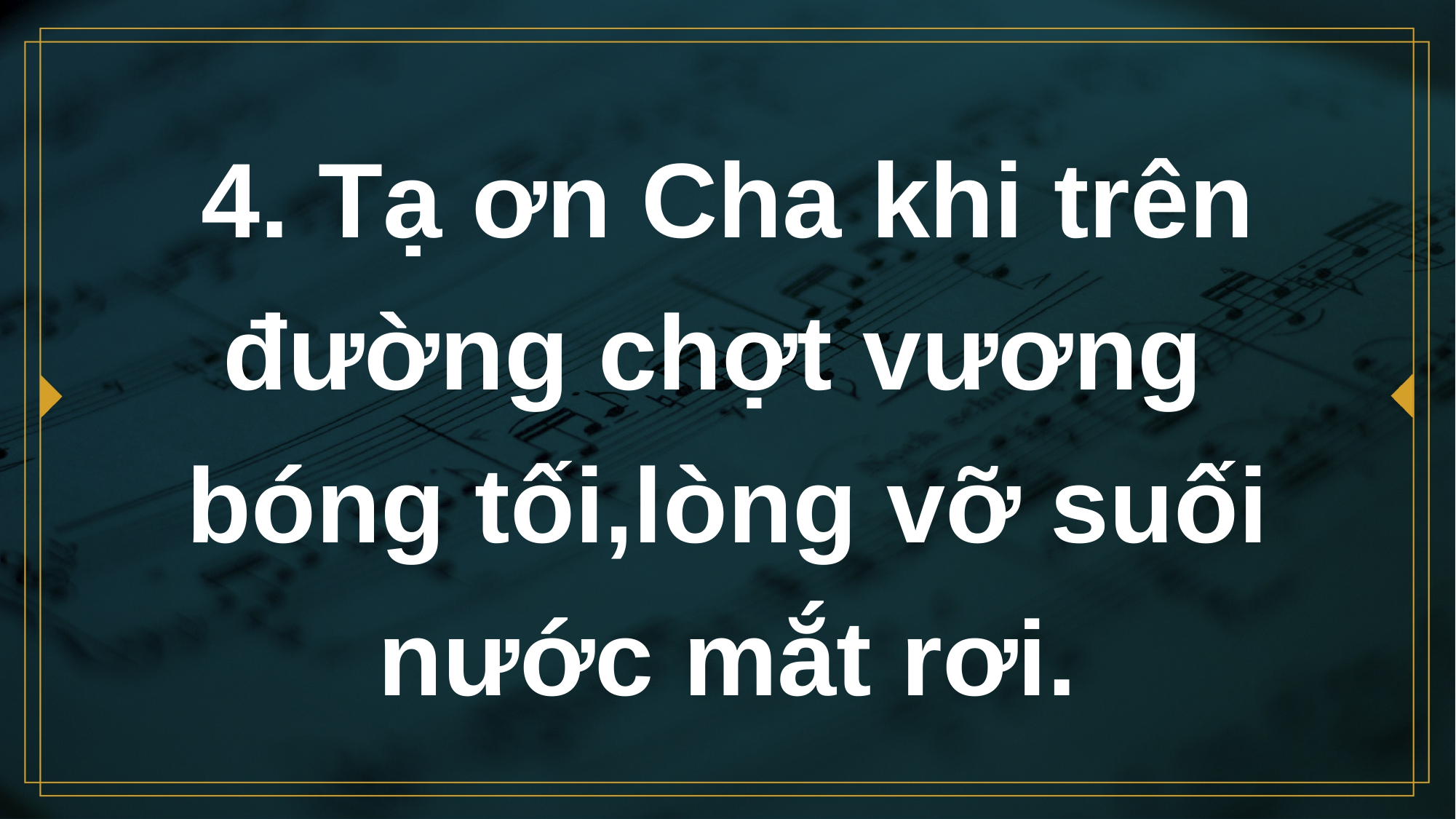

# 4. Tạ ơn Cha khi trên đường chợt vương bóng tối,lòng vỡ suối nước mắt rơi.